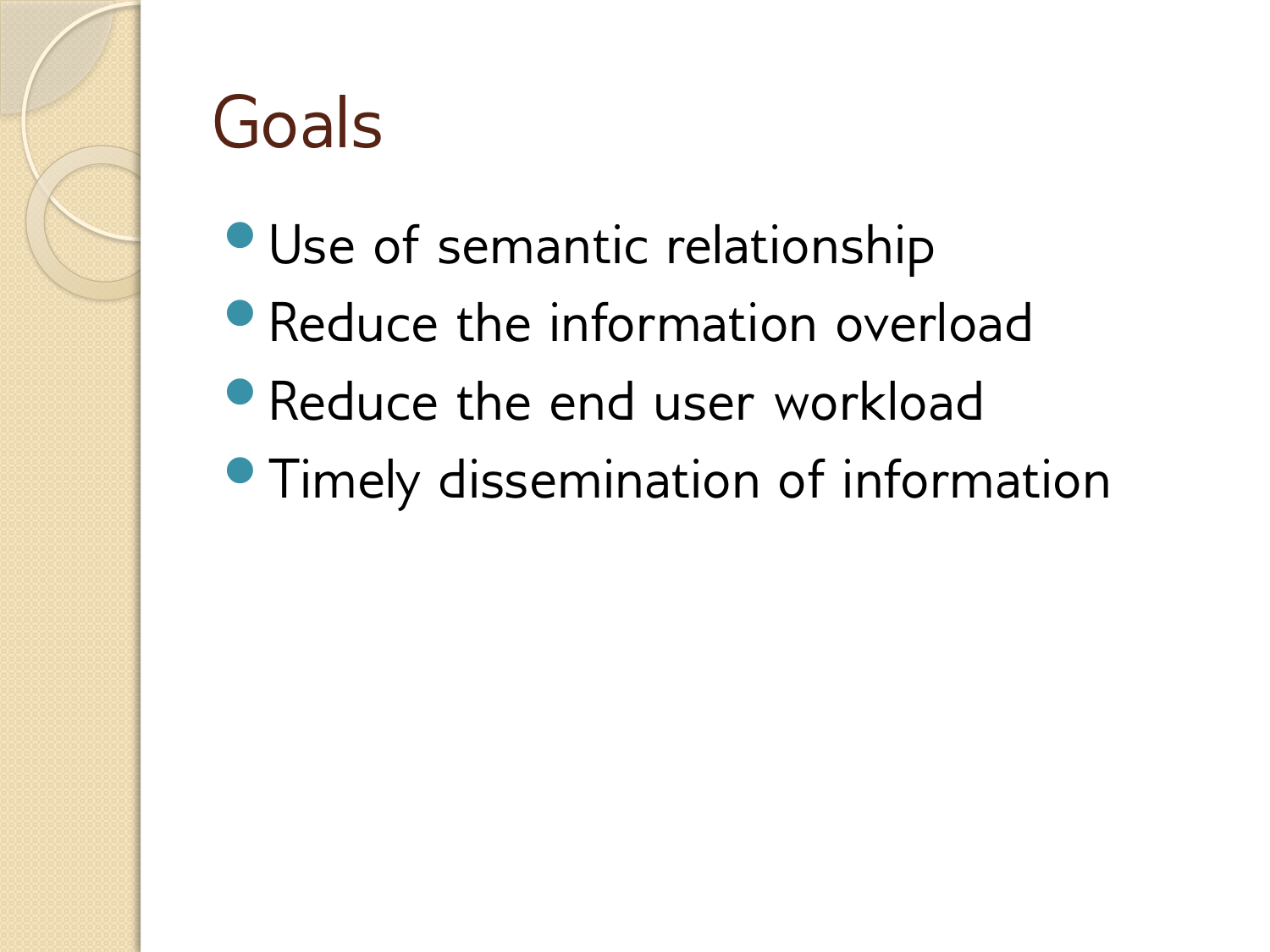

# Goals
Use of semantic relationship
Reduce the information overload
Reduce the end user workload
Timely dissemination of information